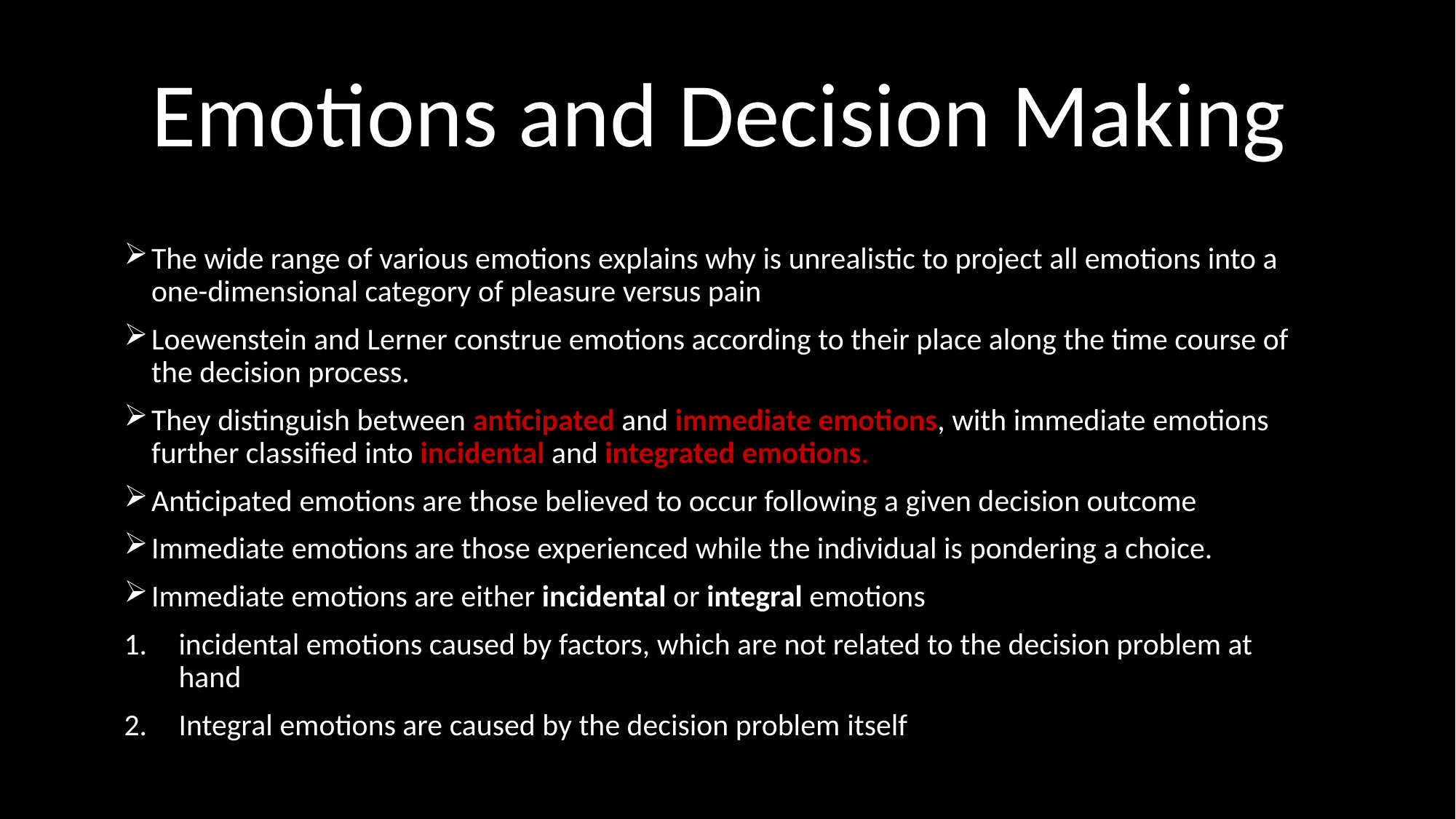

# Emotions and Decision Making
The wide range of various emotions explains why is unrealistic to project all emotions into a one-dimensional category of pleasure versus pain
Loewenstein and Lerner construe emotions according to their place along the time course of the decision process.
They distinguish between anticipated and immediate emotions, with immediate emotions further classified into incidental and integrated emotions.
Anticipated emotions are those believed to occur following a given decision outcome
Immediate emotions are those experienced while the individual is pondering a choice.
Immediate emotions are either incidental or integral emotions
incidental emotions caused by factors, which are not related to the decision problem at hand
Integral emotions are caused by the decision problem itself